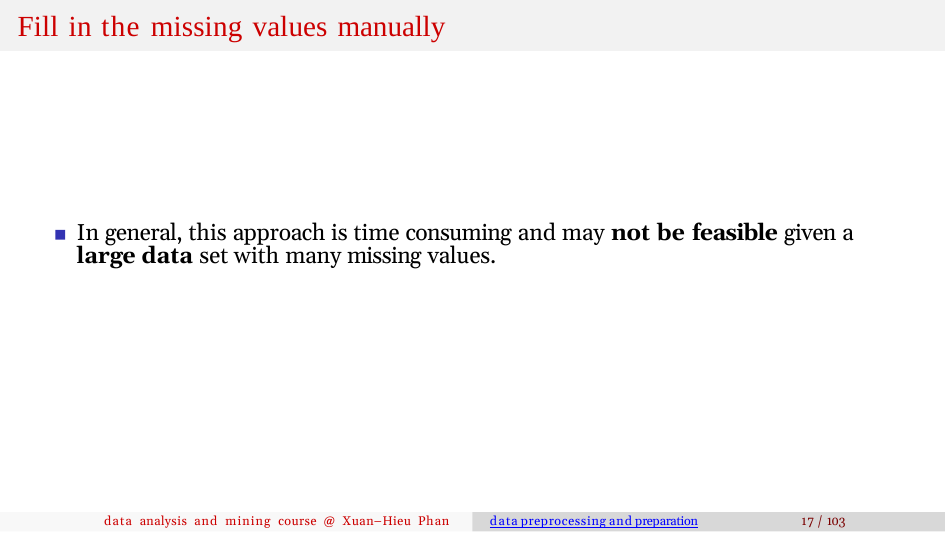

# Fill in the missing values manually
In general, this approach is time consuming and may not be feasible given a large data set with many missing values.

data analysis and mining course @ Xuan–Hieu Phan
data preprocessing and preparation
17 / 103